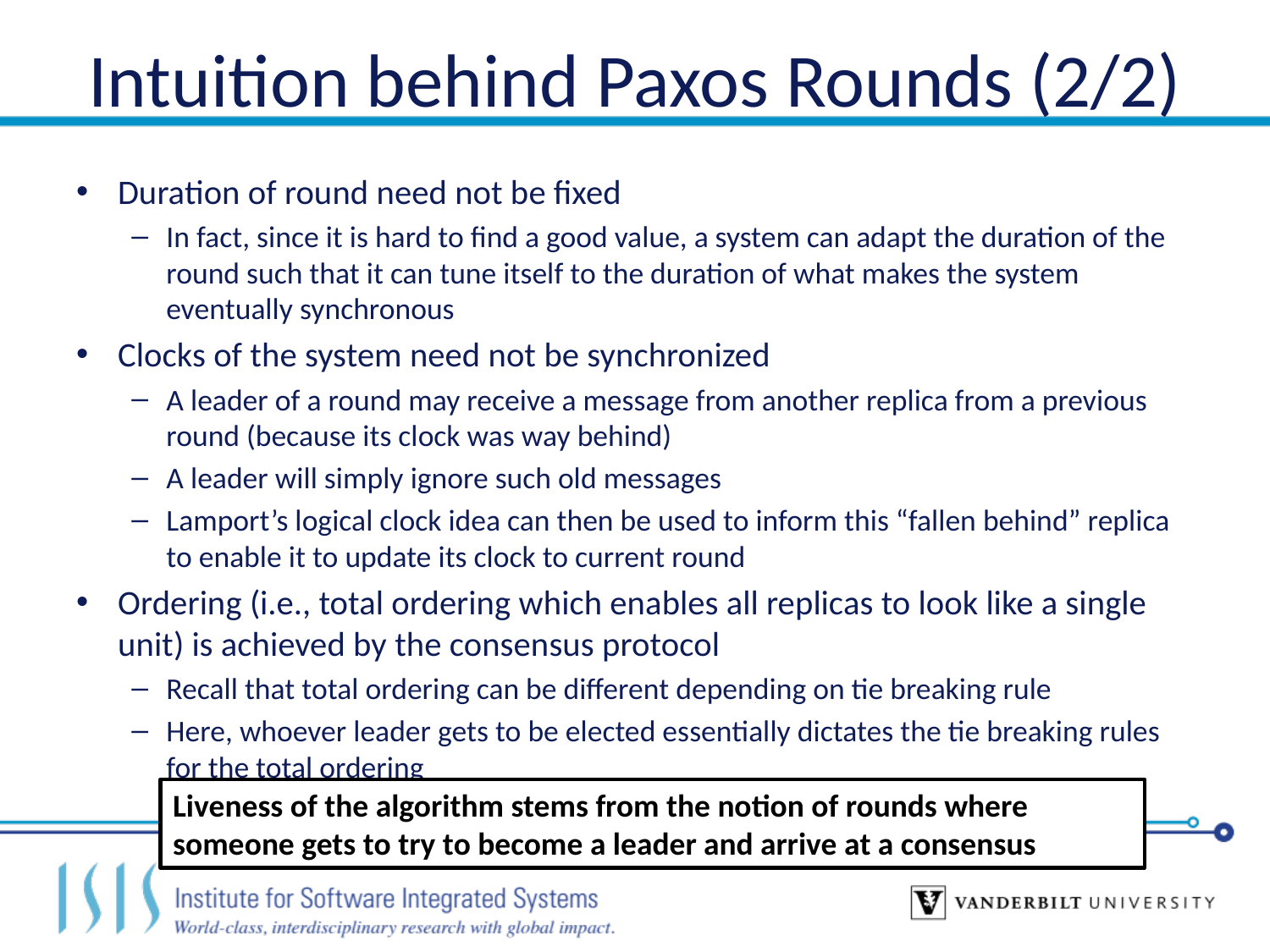

# Intuition behind Paxos Rounds (2/2)
Duration of round need not be fixed
In fact, since it is hard to find a good value, a system can adapt the duration of the round such that it can tune itself to the duration of what makes the system eventually synchronous
Clocks of the system need not be synchronized
A leader of a round may receive a message from another replica from a previous round (because its clock was way behind)
A leader will simply ignore such old messages
Lamport’s logical clock idea can then be used to inform this “fallen behind” replica to enable it to update its clock to current round
Ordering (i.e., total ordering which enables all replicas to look like a single unit) is achieved by the consensus protocol
Recall that total ordering can be different depending on tie breaking rule
Here, whoever leader gets to be elected essentially dictates the tie breaking rules for the total ordering
Liveness of the algorithm stems from the notion of rounds where someone gets to try to become a leader and arrive at a consensus